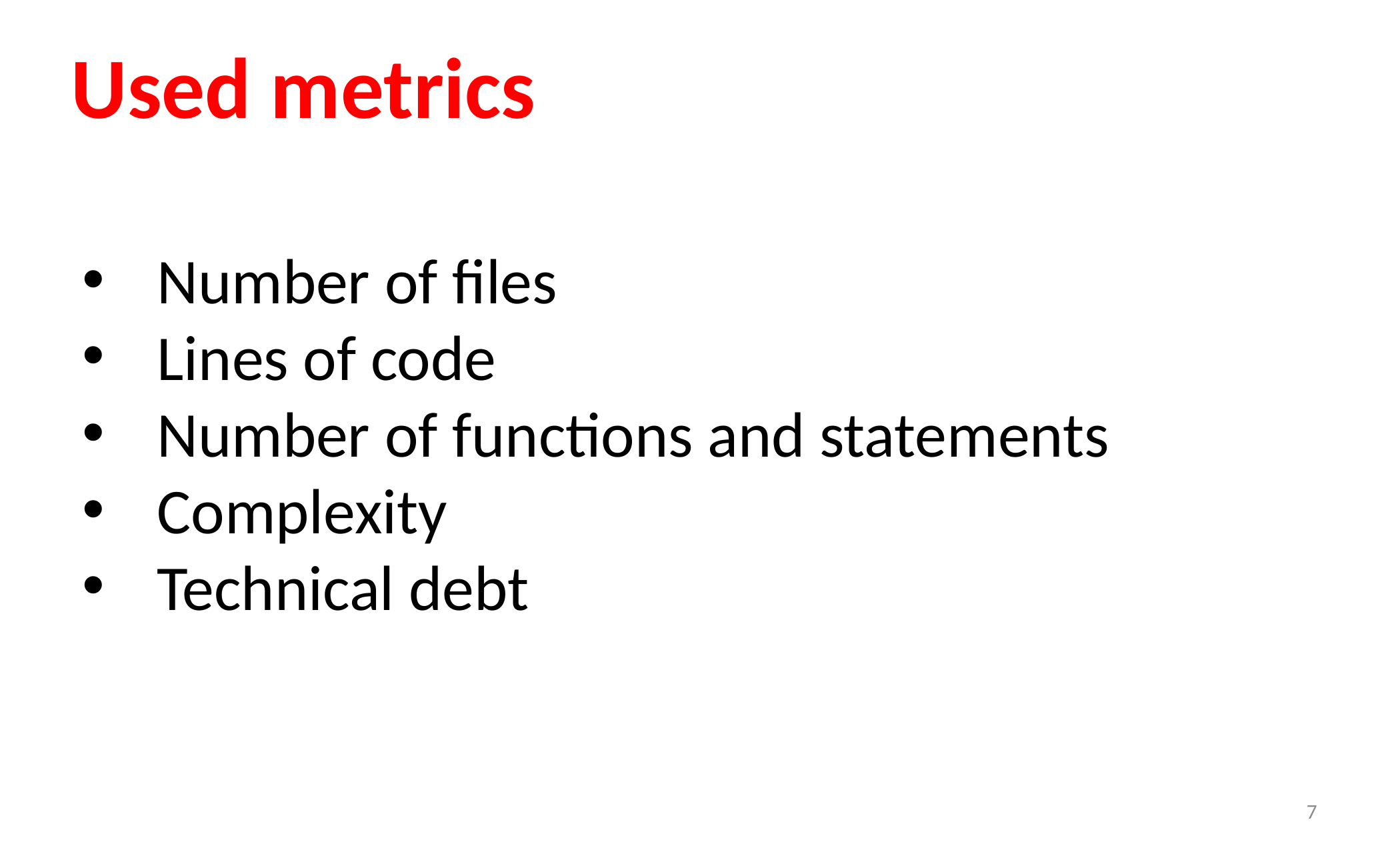

# Used metrics
Number of files
Lines of code
Number of functions and statements
Complexity
Technical debt
7